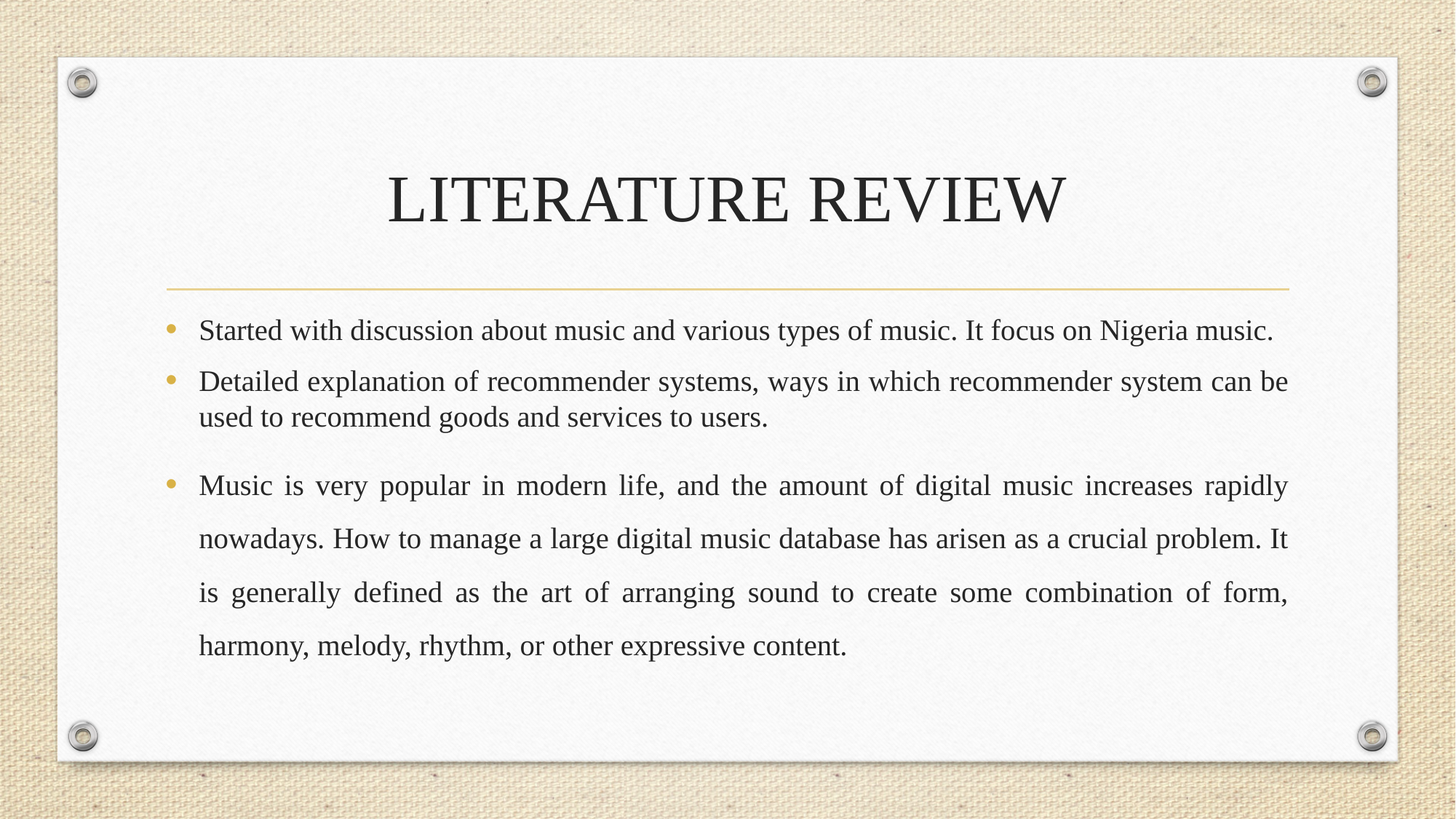

# LITERATURE REVIEW
Started with discussion about music and various types of music. It focus on Nigeria music.
Detailed explanation of recommender systems, ways in which recommender system can be used to recommend goods and services to users.
Music is very popular in modern life, and the amount of digital music increases rapidly nowadays. How to manage a large digital music database has arisen as a crucial problem. It is generally defined as the art of arranging sound to create some combination of form, harmony, melody, rhythm, or other expressive content.